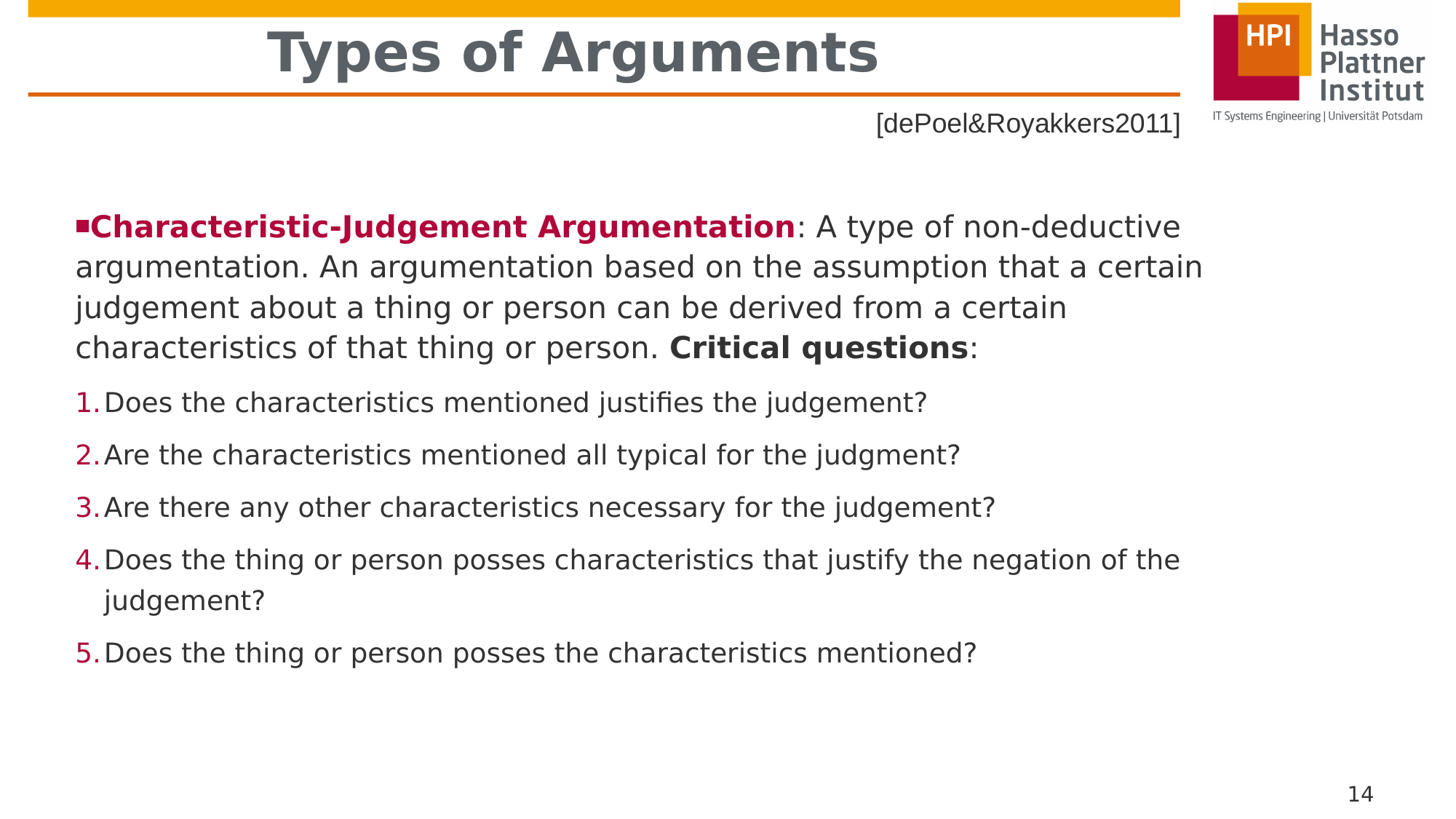

# Types of Arguments
[dePoel&Royakkers2011]
Characteristic-Judgement Argumentation: A type of non-deductive argumentation. An argumentation based on the assumption that a certain judgement about a thing or person can be derived from a certain characteristics of that thing or person. Critical questions:
Does the characteristics mentioned justifies the judgement?
Are the characteristics mentioned all typical for the judgment?
Are there any other characteristics necessary for the judgement?
Does the thing or person posses characteristics that justify the negation of the judgement?
Does the thing or person posses the characteristics mentioned?

14